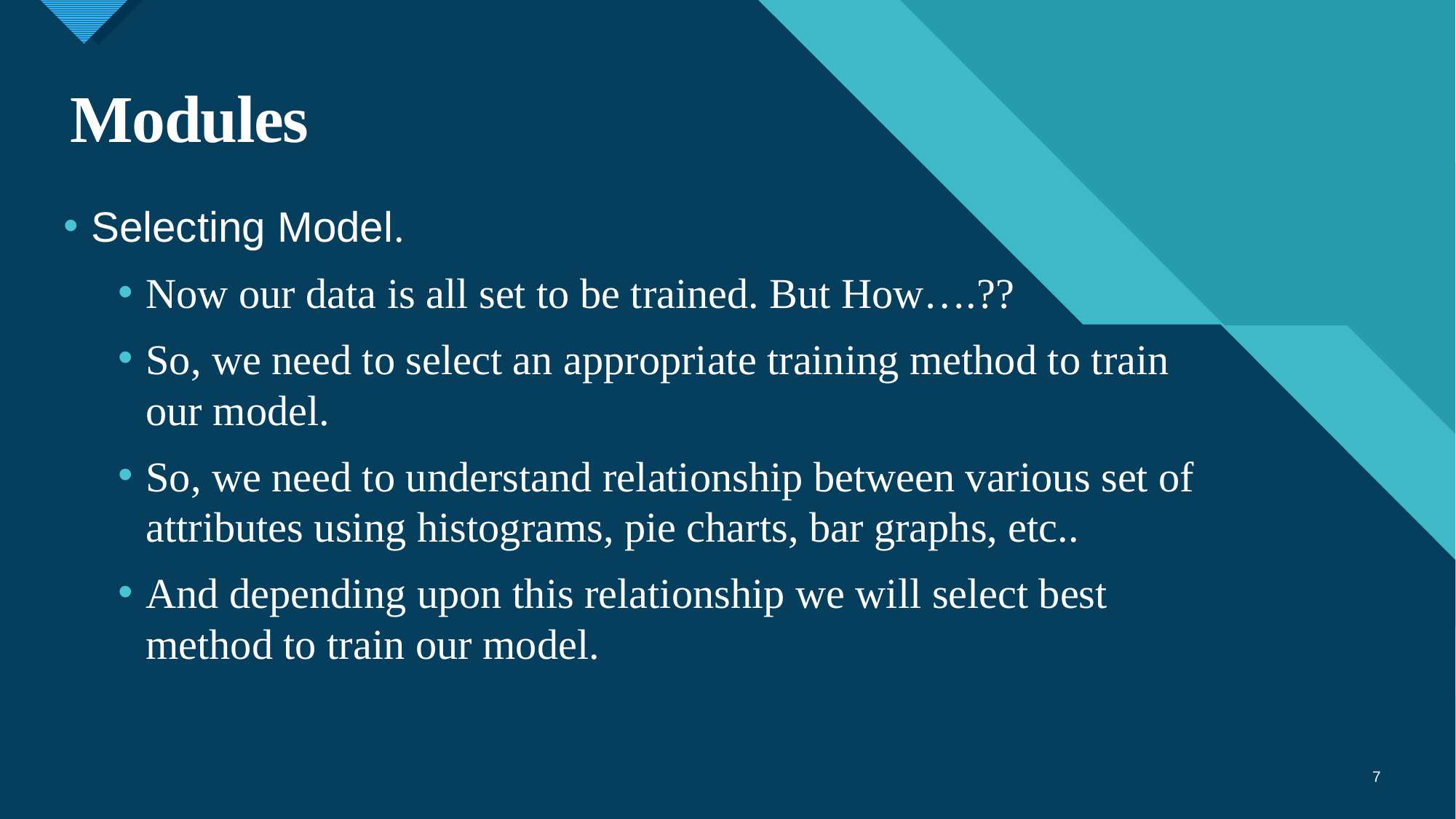

# Modules
Selecting Model.
Now our data is all set to be trained. But How….??
So, we need to select an appropriate training method to train our model.
So, we need to understand relationship between various set of attributes using histograms, pie charts, bar graphs, etc..
And depending upon this relationship we will select best method to train our model.
7